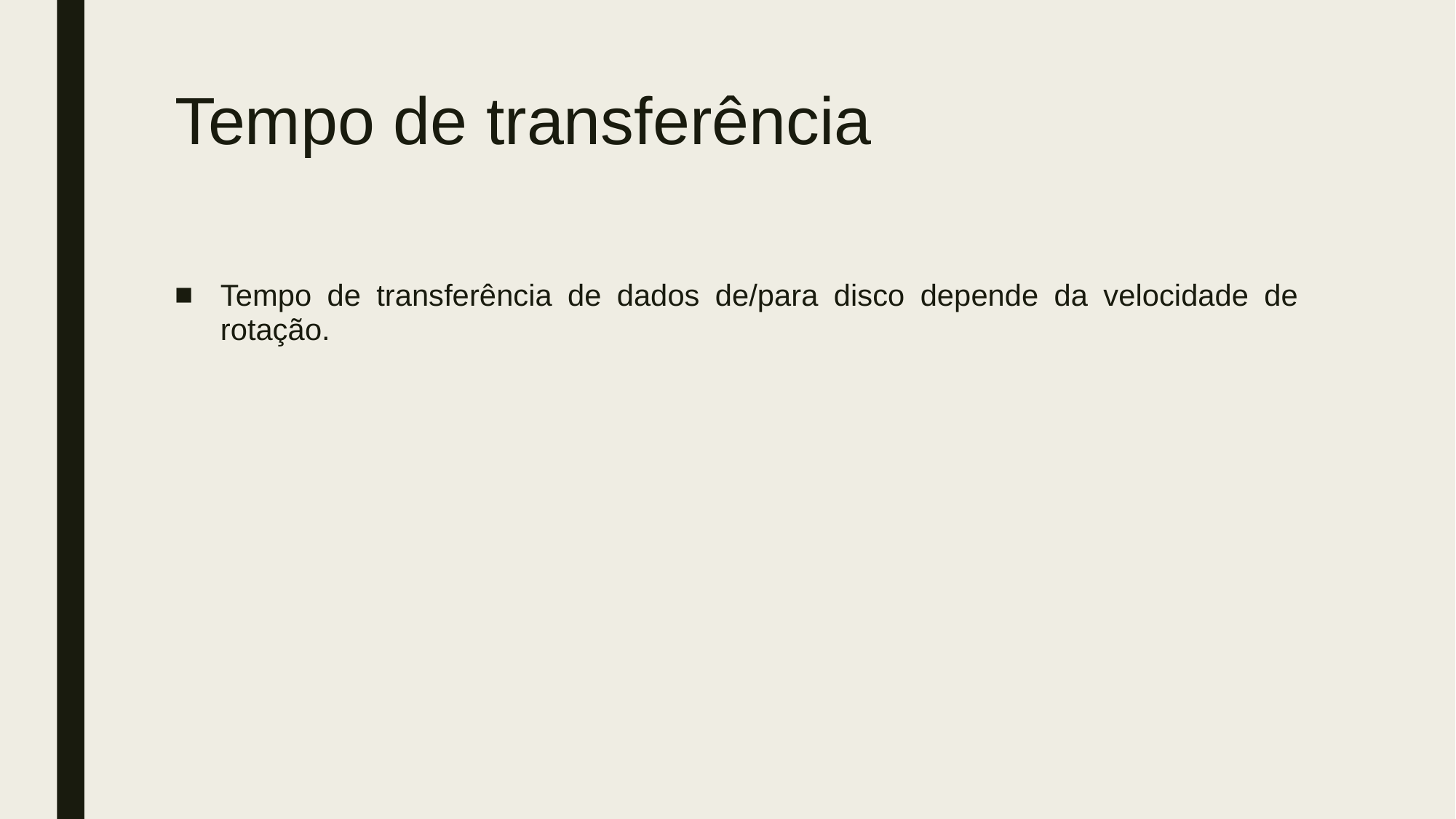

# Tempo de transferência
Tempo de transferência de dados de/para disco depende da velocidade de rotação.